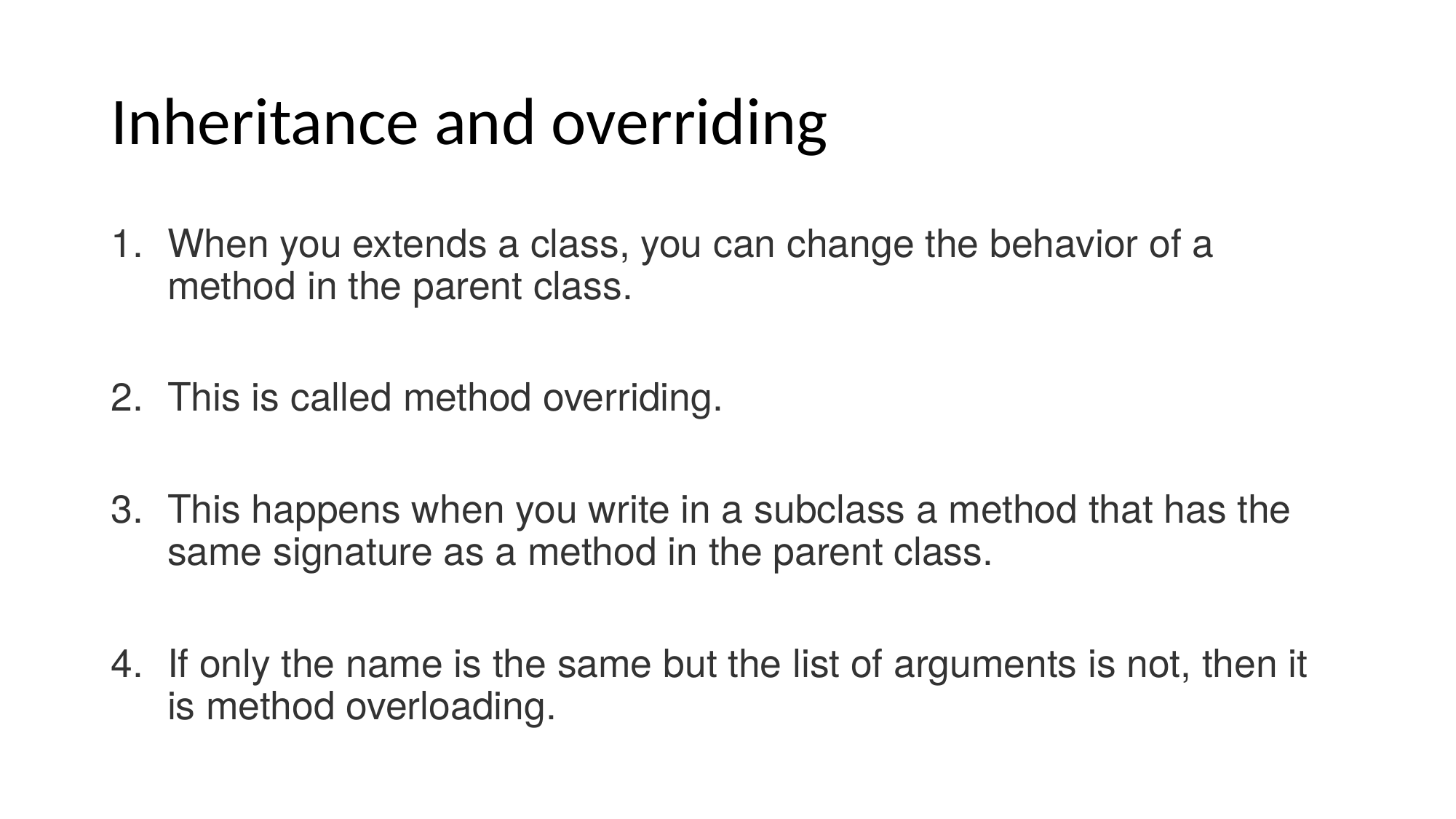

# Inheritance and overriding
When you extends a class, you can change the behavior of a method in the parent class.

This is called method overriding.

This happens when you write in a subclass a method that has the same signature as a method in the parent class.

If only the name is the same but the list of arguments is not, then it is method overloading.